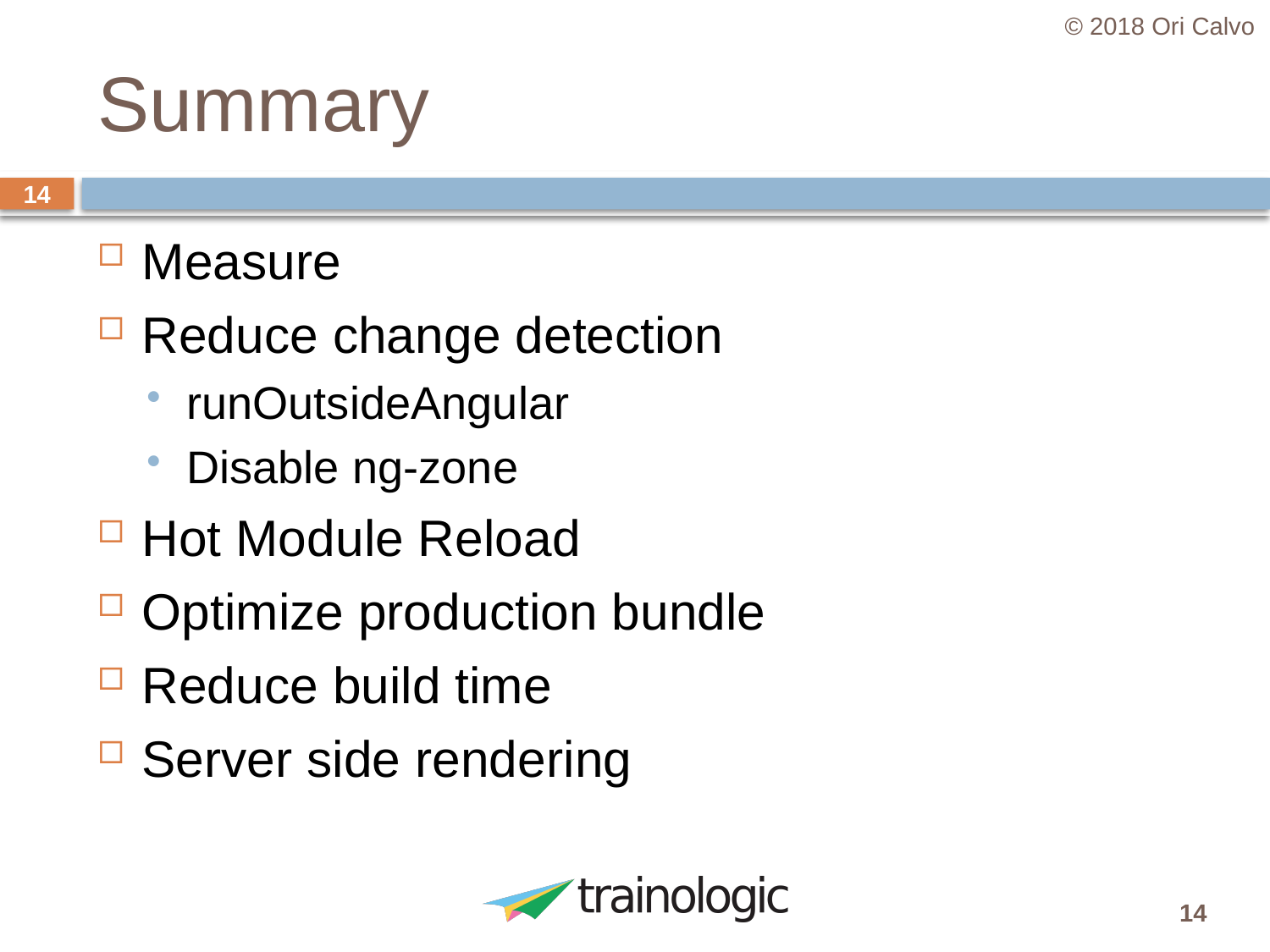

© 2018 Ori Calvo
# Summary
14
Measure
Reduce change detection
runOutsideAngular
Disable ng-zone
Hot Module Reload
Optimize production bundle
Reduce build time
Server side rendering